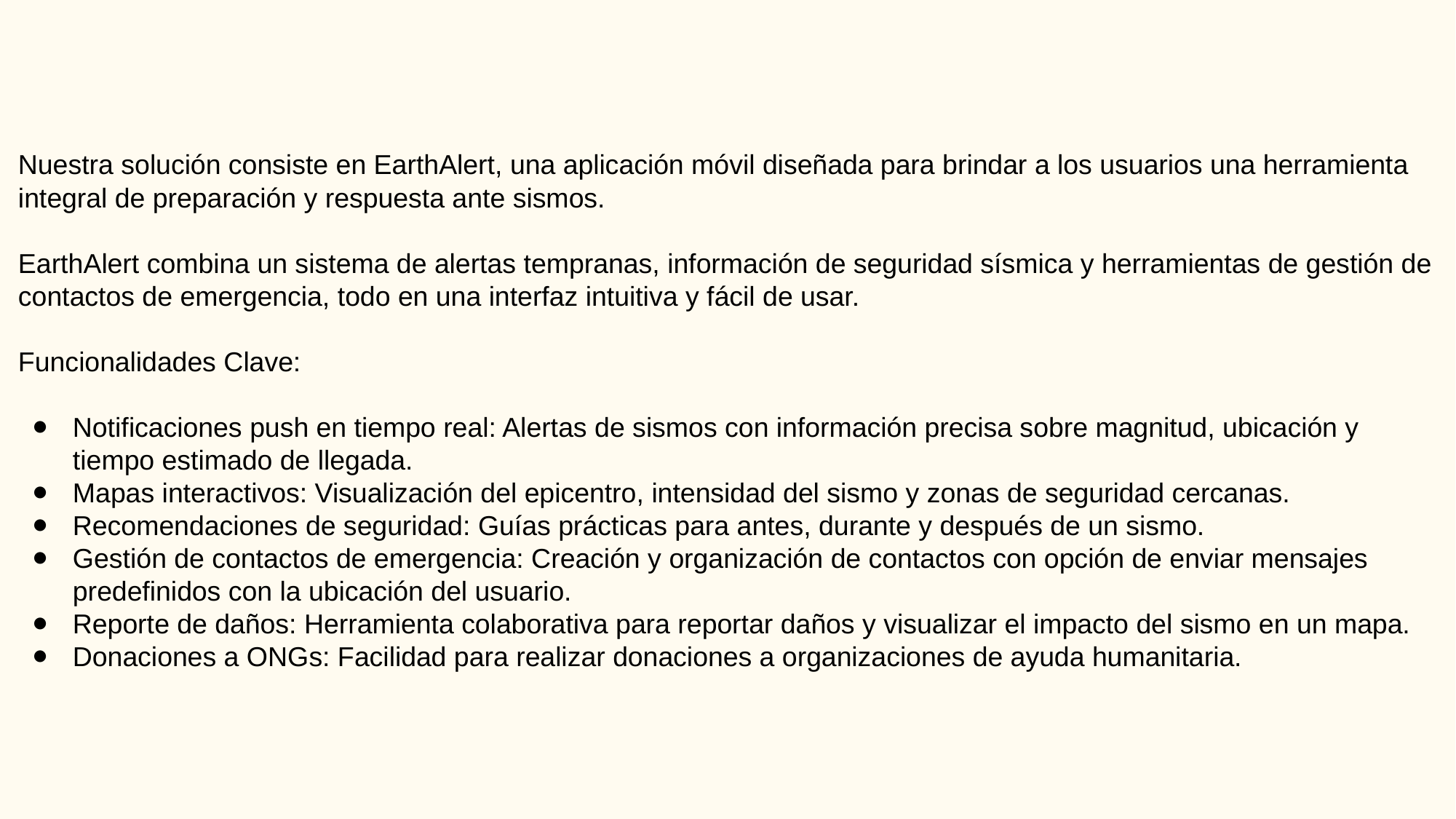

# Nuestra solución consiste en EarthAlert, una aplicación móvil diseñada para brindar a los usuarios una herramienta integral de preparación y respuesta ante sismos.

EarthAlert combina un sistema de alertas tempranas, información de seguridad sísmica y herramientas de gestión de contactos de emergencia, todo en una interfaz intuitiva y fácil de usar.

Funcionalidades Clave:

Notificaciones push en tiempo real: Alertas de sismos con información precisa sobre magnitud, ubicación y tiempo estimado de llegada.
Mapas interactivos: Visualización del epicentro, intensidad del sismo y zonas de seguridad cercanas.
Recomendaciones de seguridad: Guías prácticas para antes, durante y después de un sismo.
Gestión de contactos de emergencia: Creación y organización de contactos con opción de enviar mensajes predefinidos con la ubicación del usuario.
Reporte de daños: Herramienta colaborativa para reportar daños y visualizar el impacto del sismo en un mapa.
Donaciones a ONGs: Facilidad para realizar donaciones a organizaciones de ayuda humanitaria.